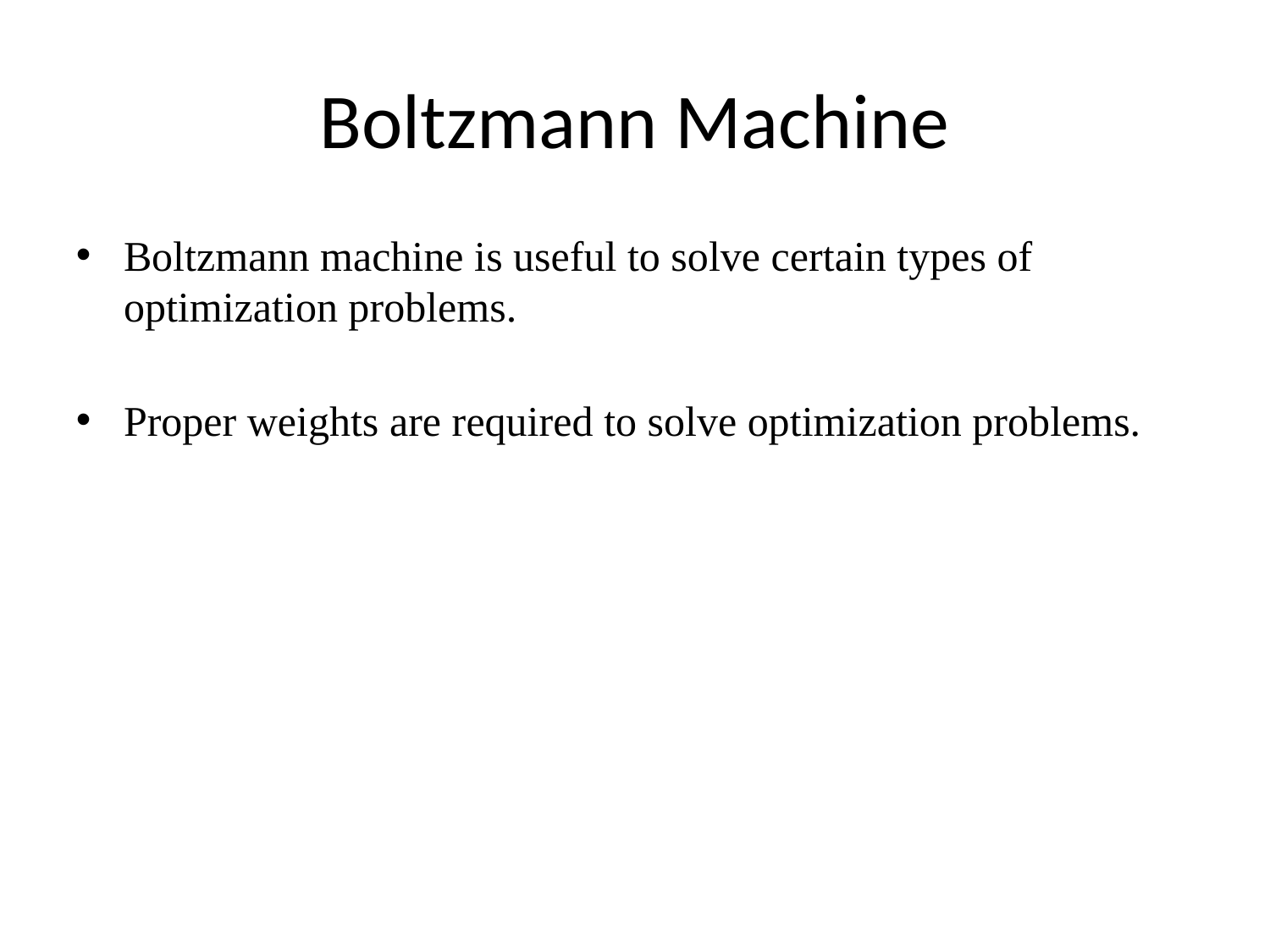

Boltzmann Machine
Boltzmann machine is useful to solve certain types of optimization problems.

Proper weights are required to solve optimization problems.